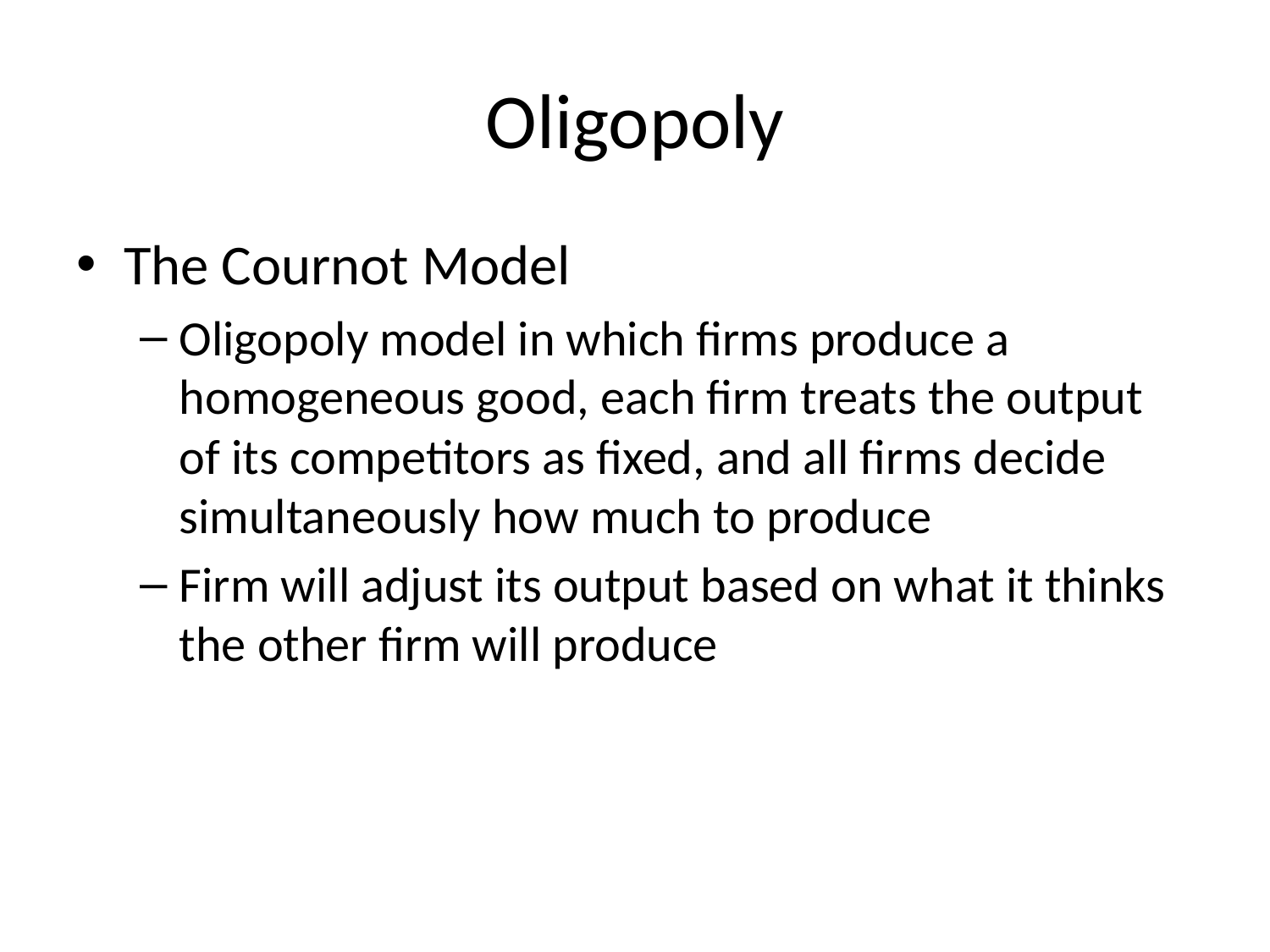

# Oligopoly
The Cournot Model
Oligopoly model in which firms produce a homogeneous good, each firm treats the output of its competitors as fixed, and all firms decide simultaneously how much to produce
Firm will adjust its output based on what it thinks the other firm will produce